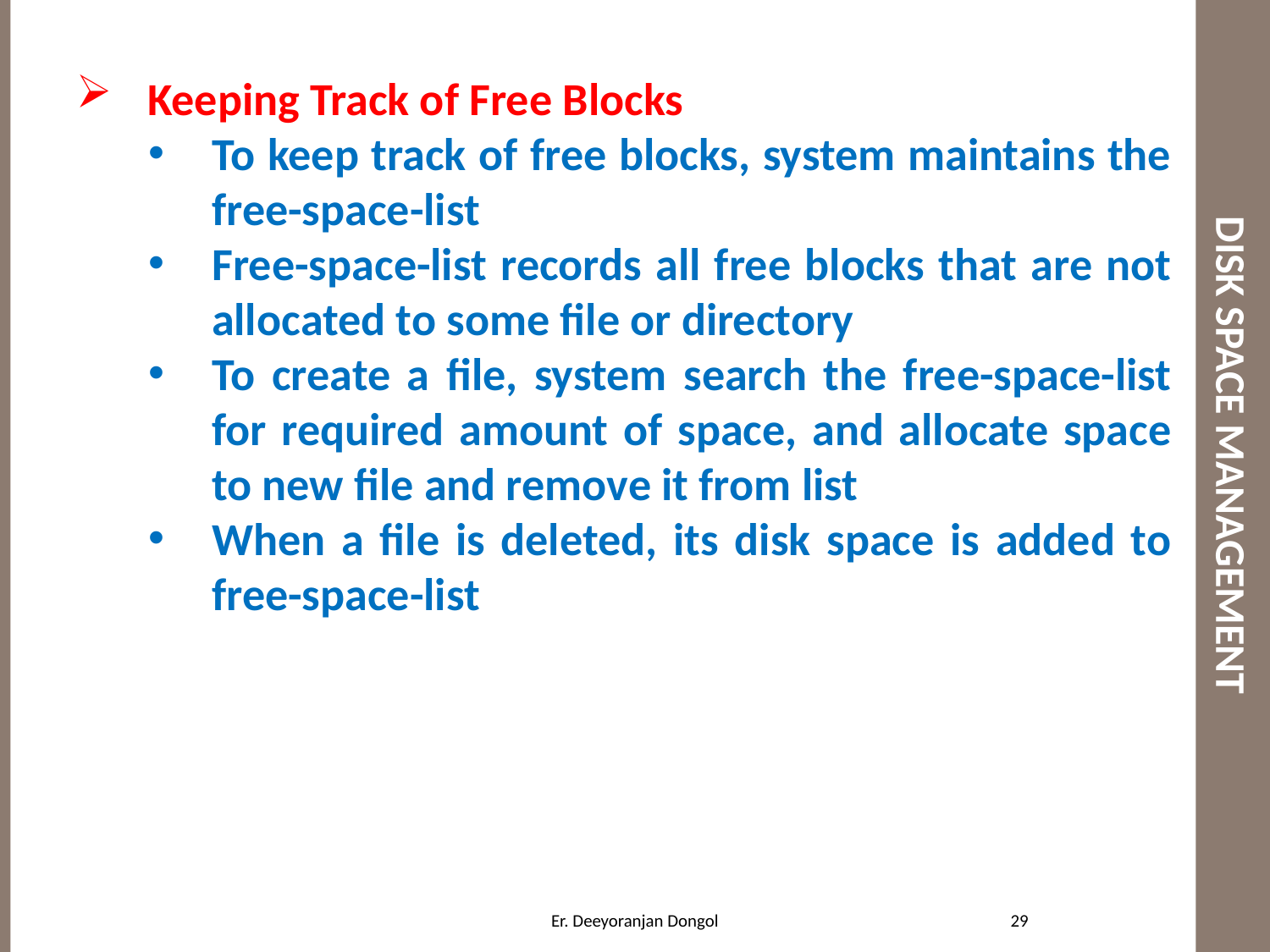

# DISK SPACE MANAGEMENT
Keeping Track of Free Blocks
To keep track of free blocks, system maintains the free-space-list
Free-space-list records all free blocks that are not allocated to some file or directory
To create a file, system search the free-space-list for required amount of space, and allocate space to new file and remove it from list
When a file is deleted, its disk space is added to free-space-list
29
Er. Deeyoranjan Dongol